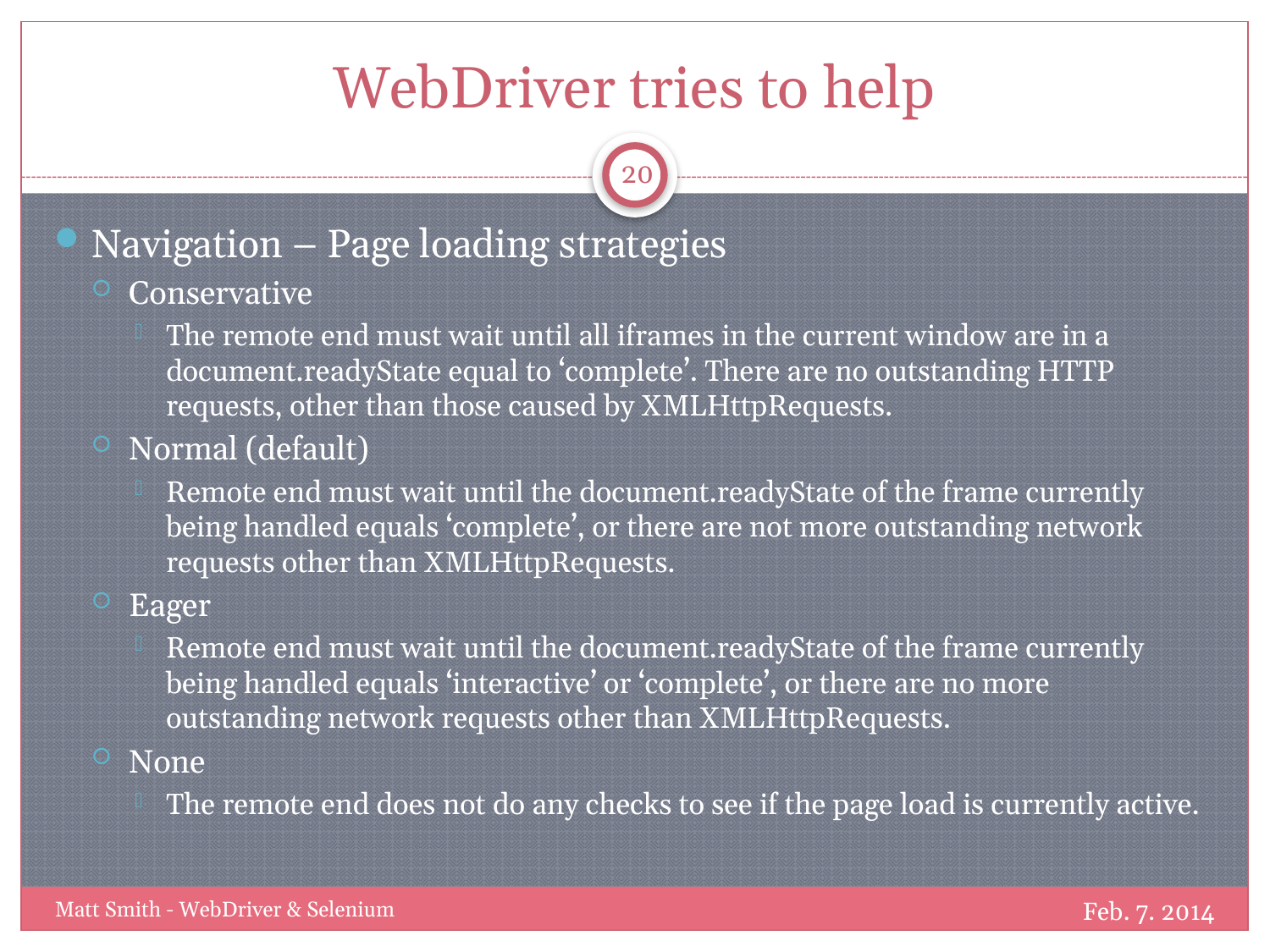

# WebDriver tries to help
20
Navigation – Page loading strategies
Conservative
The remote end must wait until all iframes in the current window are in a document.readyState equal to ‘complete’. There are no outstanding HTTP requests, other than those caused by XMLHttpRequests.
Normal (default)
Remote end must wait until the document.readyState of the frame currently being handled equals ‘complete’, or there are not more outstanding network requests other than XMLHttpRequests.
Eager
Remote end must wait until the document.readyState of the frame currently being handled equals ‘interactive’ or ‘complete’, or there are no more outstanding network requests other than XMLHttpRequests.
None
The remote end does not do any checks to see if the page load is currently active.

Feb. 7. 2014
Matt Smith - WebDriver & Selenium